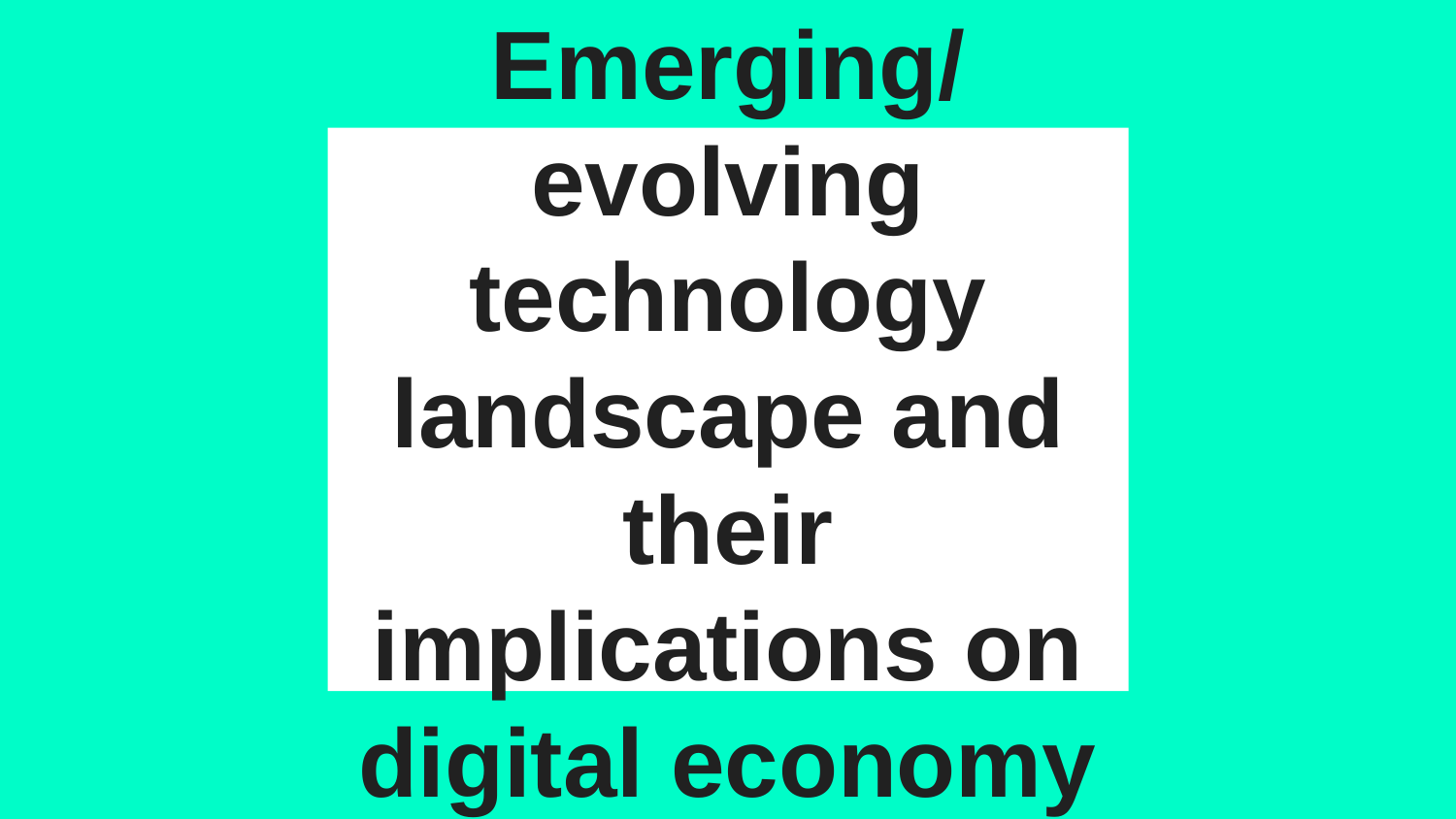

# Emerging/evolving technology landscape and their implications on digital economy